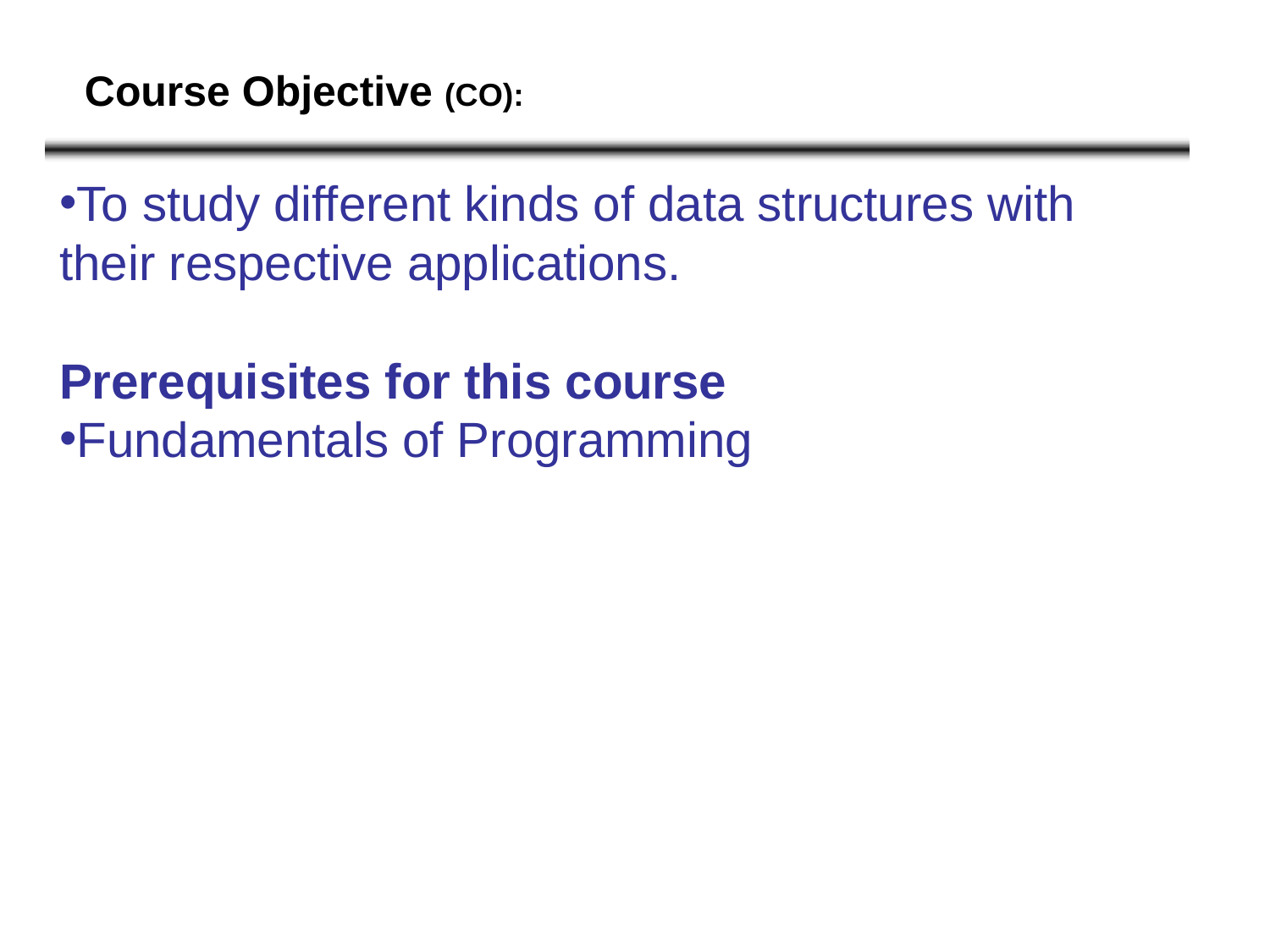

# Course Objective (CO):
To study different kinds of data structures with their respective applications.

Prerequisites for this course
Fundamentals of Programming